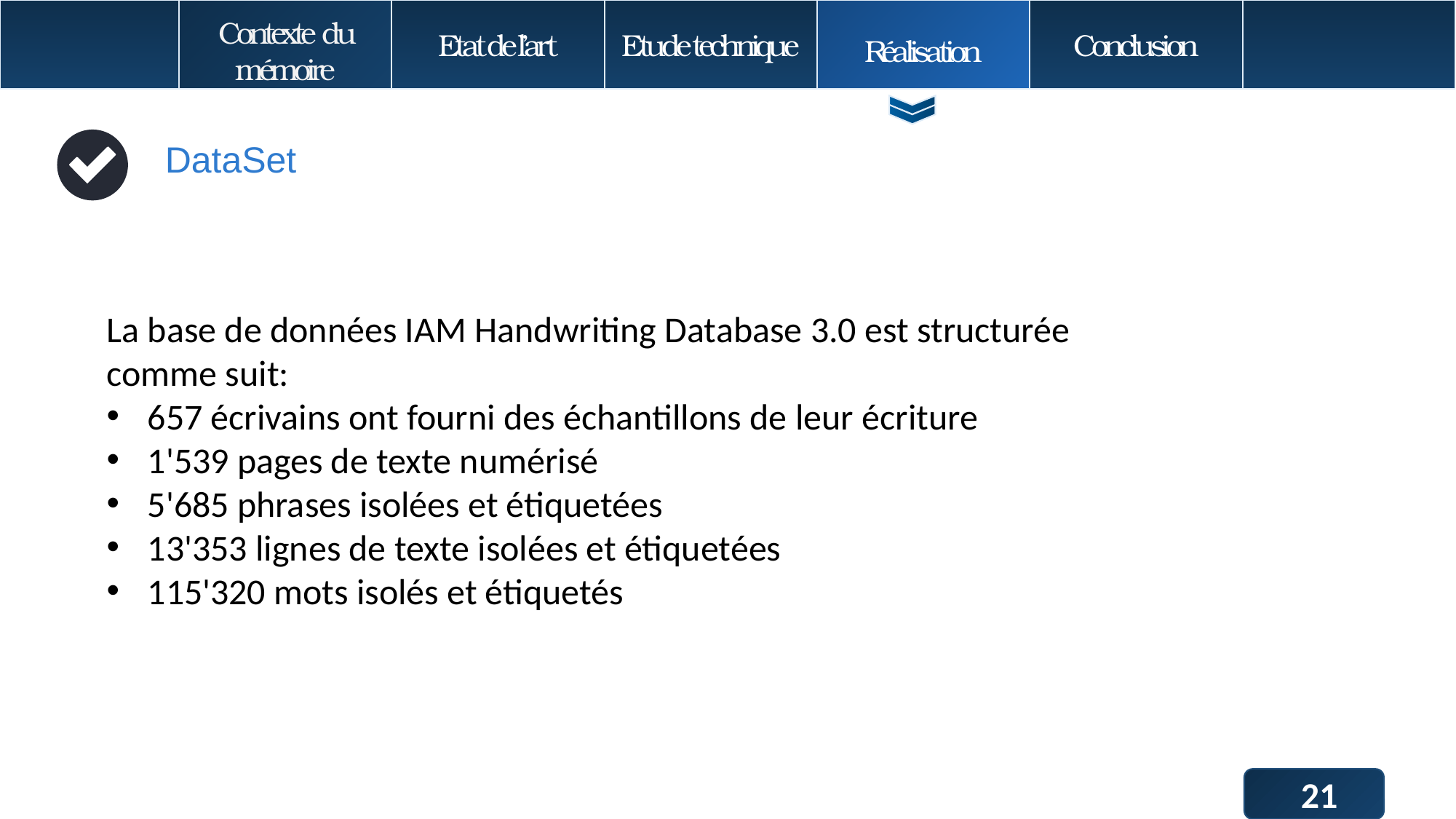

Conclusion

Contexte  du mémoire

Etat de l’art
Etude technique

Réalisation

DataSet
La base de données IAM Handwriting Database 3.0 est structurée comme suit:
657 écrivains ont fourni des échantillons de leur écriture
1'539 pages de texte numérisé
5'685 phrases isolées et étiquetées
13'353 lignes de texte isolées et étiquetées
115'320 mots isolés et étiquetés

21